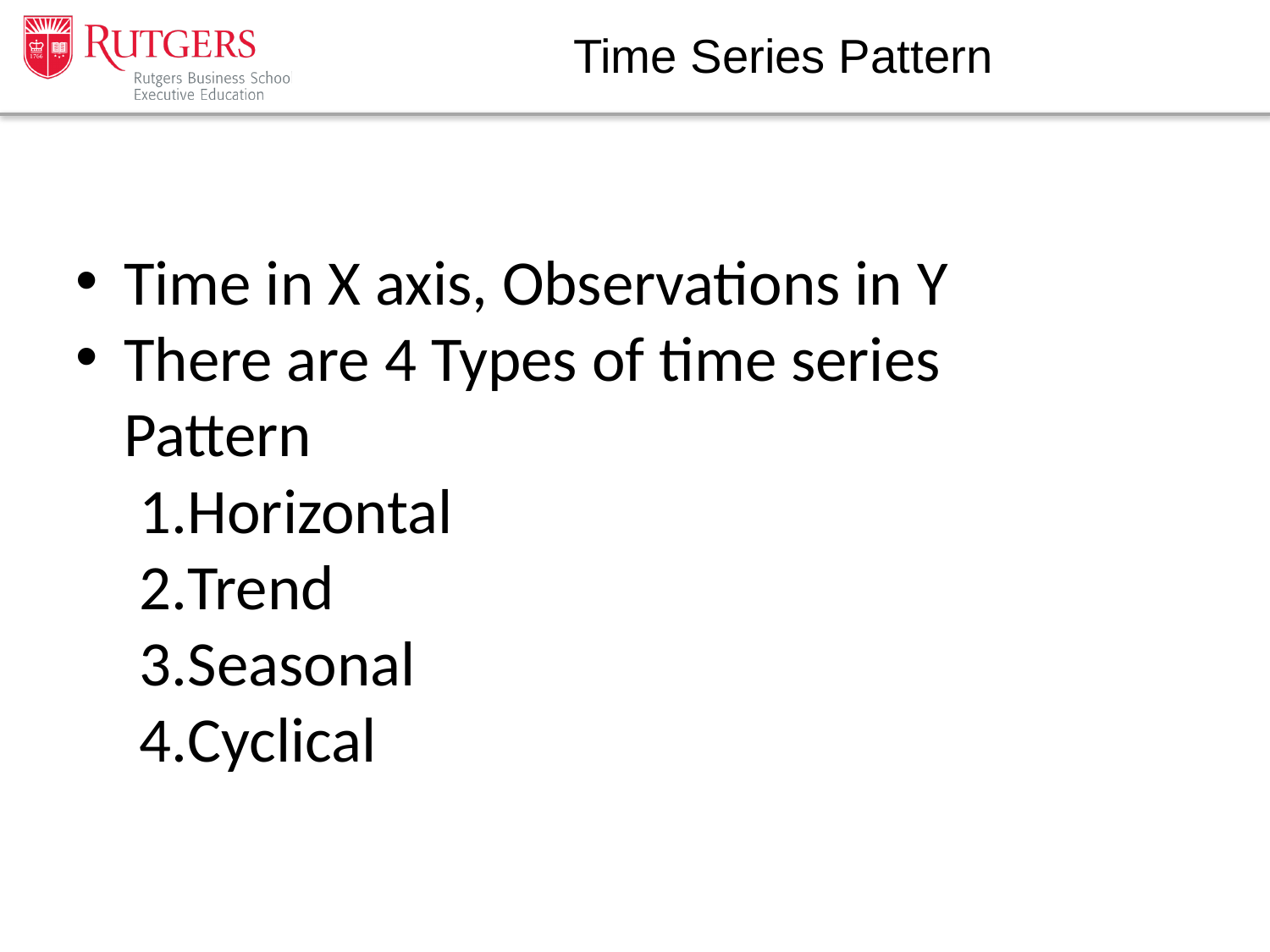

# Time Series Pattern
Time in X axis, Observations in Y
There are 4 Types of time series Pattern
Horizontal
Trend
Seasonal
Cyclical